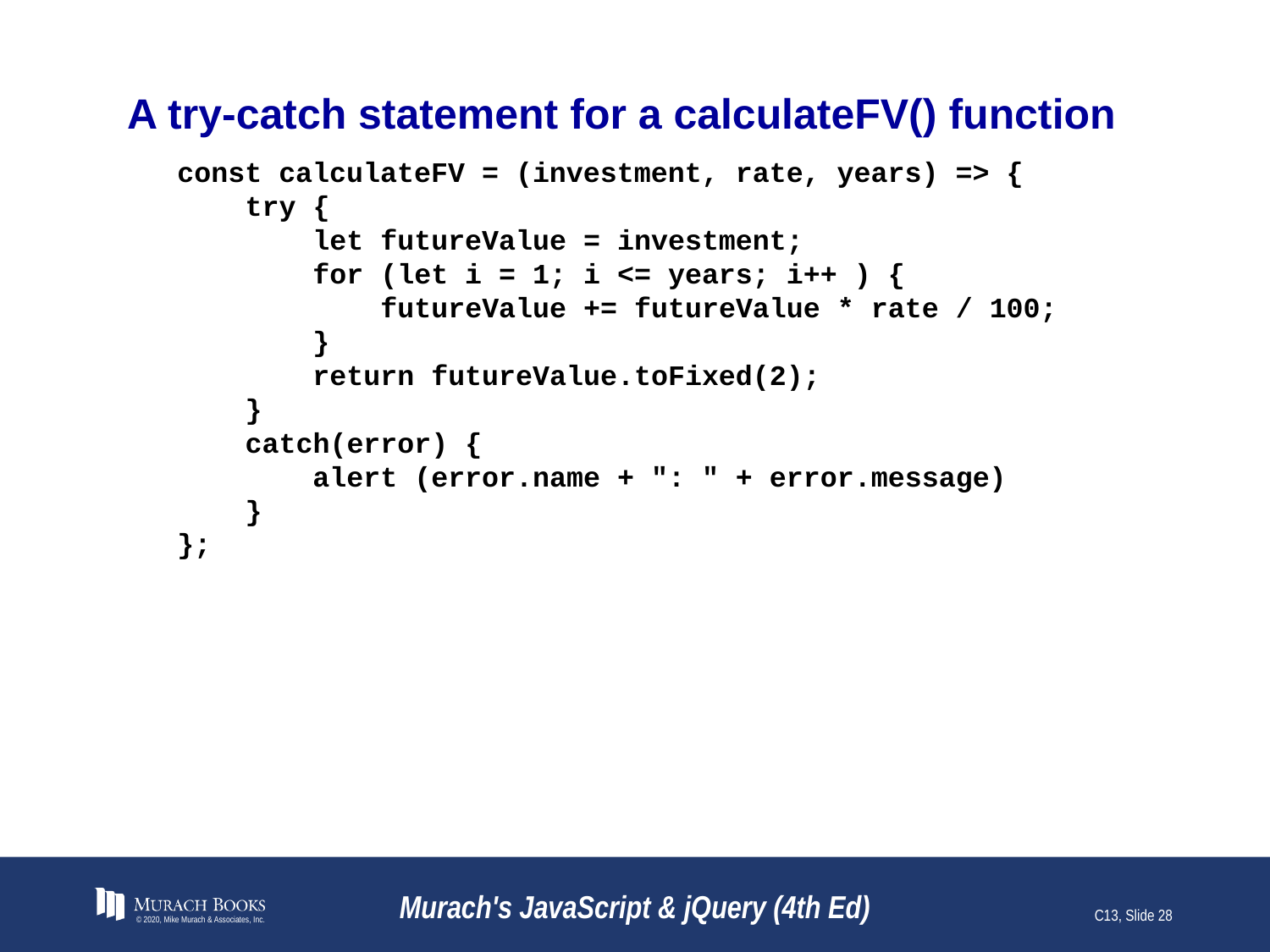

# A try-catch statement for a calculateFV() function
const calculateFV = (investment, rate, years) => {
    try {
        let futureValue = investment;
        for (let i = 1; i <= years; i++ ) {
            futureValue += futureValue * rate / 100;
        }
        return futureValue.toFixed(2);
    }
    catch(error) {
        alert (error.name + ": " + error.message)
    }
};

© 2020, Mike Murach & Associates, Inc.
Murach's JavaScript & jQuery (4th Ed)

C13, Slide 28